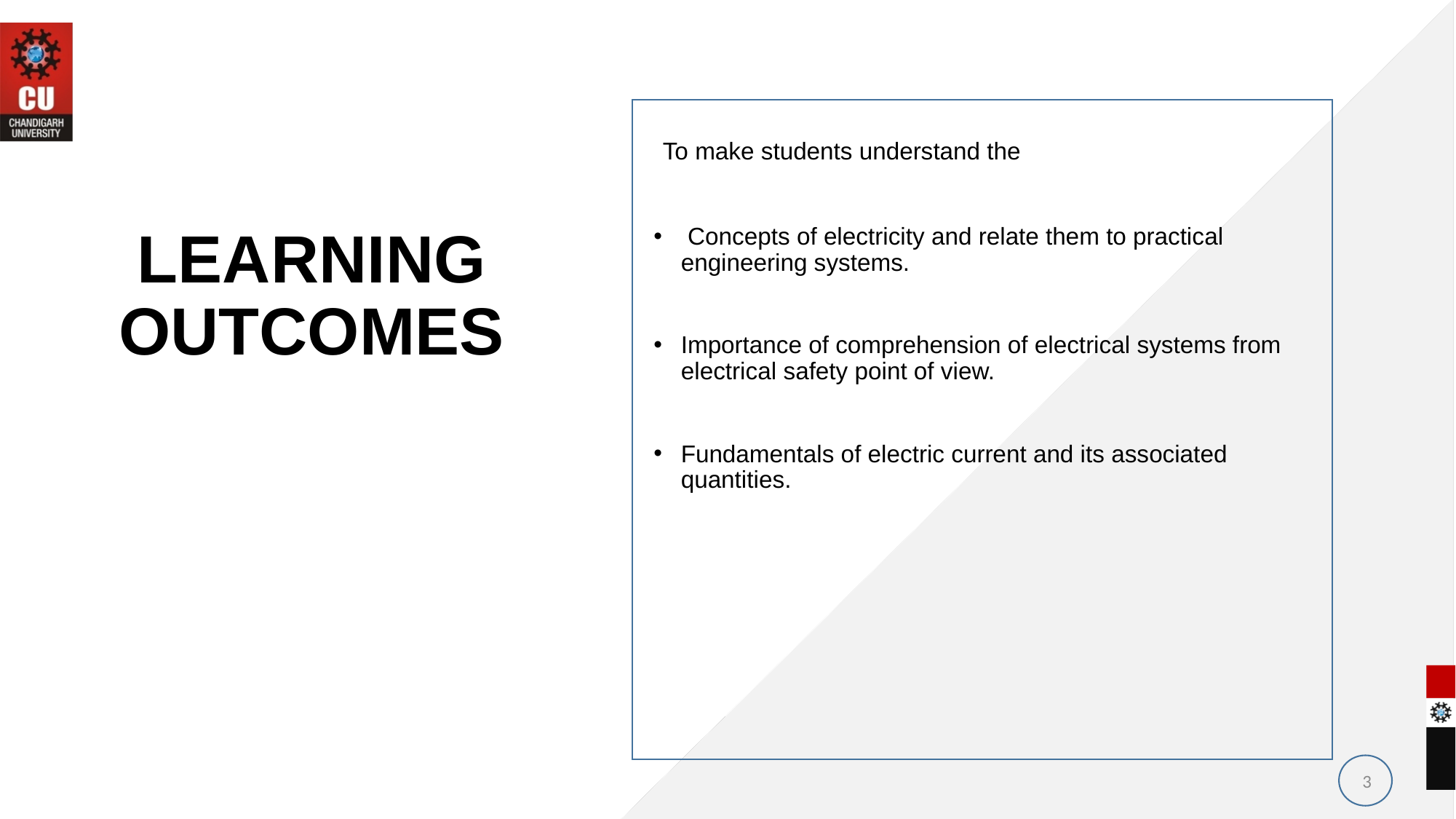

To make students understand the

 Concepts of electricity and relate them to practical engineering systems.

Importance of comprehension of electrical systems from electrical safety point of view.

Fundamentals of electric current and its associated quantities.

# LEARNING OUTCOMES

3